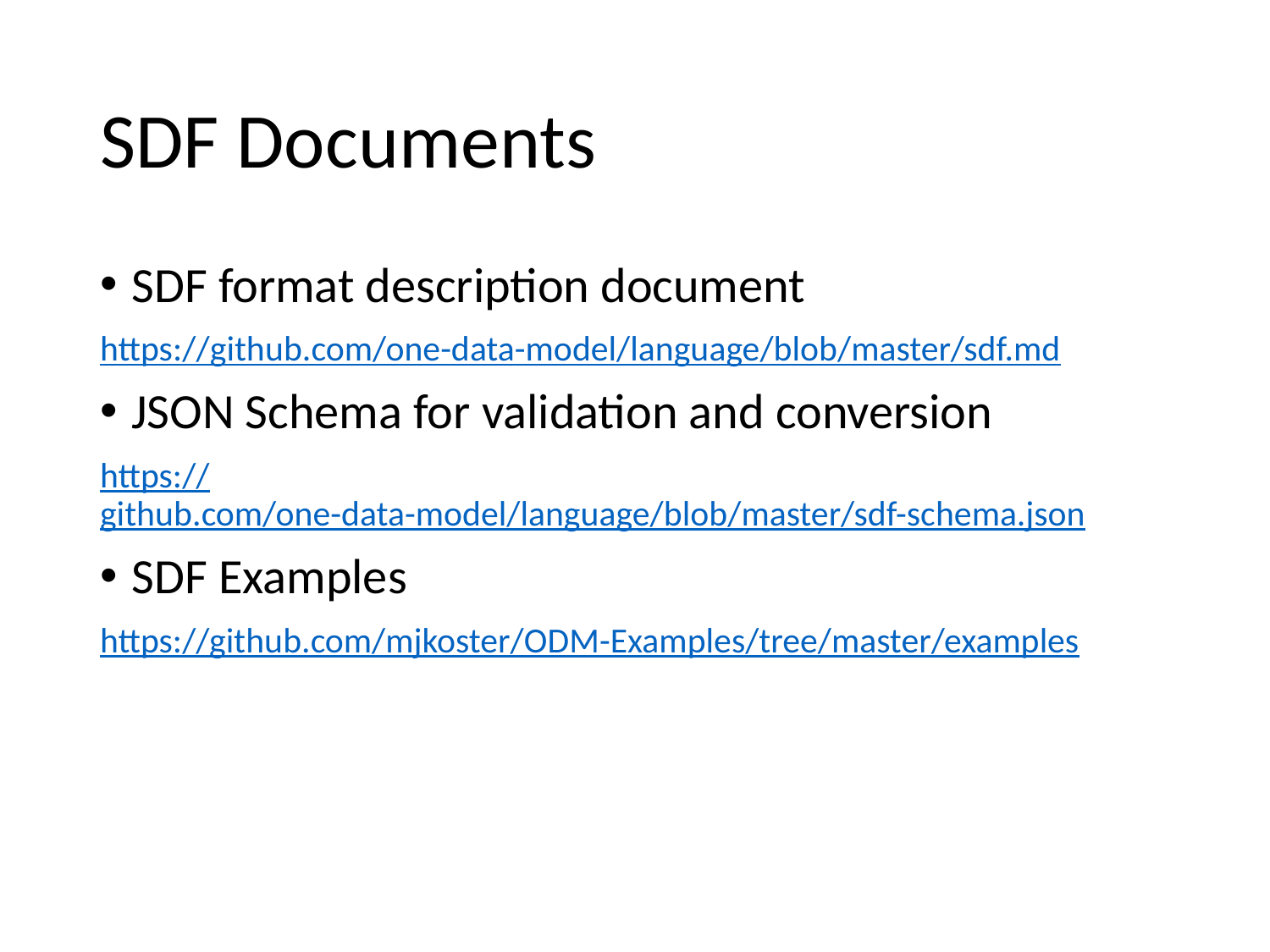

# SDF Documents
SDF format description document
https://github.com/one-data-model/language/blob/master/sdf.md
JSON Schema for validation and conversion
https://github.com/one-data-model/language/blob/master/sdf-schema.json
SDF Examples
https://github.com/mjkoster/ODM-Examples/tree/master/examples